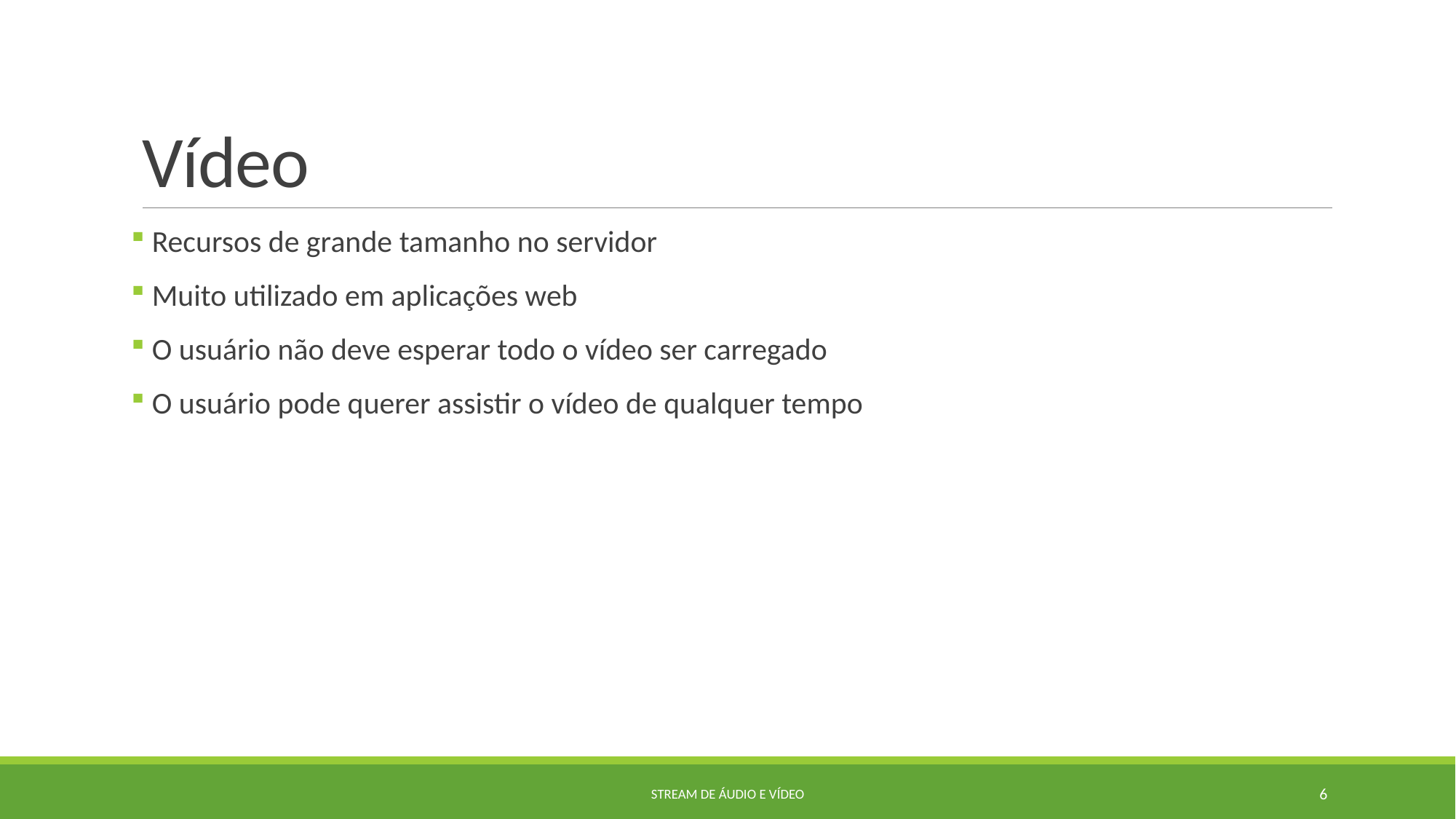

# Vídeo
 Recursos de grande tamanho no servidor
 Muito utilizado em aplicações web
 O usuário não deve esperar todo o vídeo ser carregado
 O usuário pode querer assistir o vídeo de qualquer tempo
Stream de áudio e vídeo
6